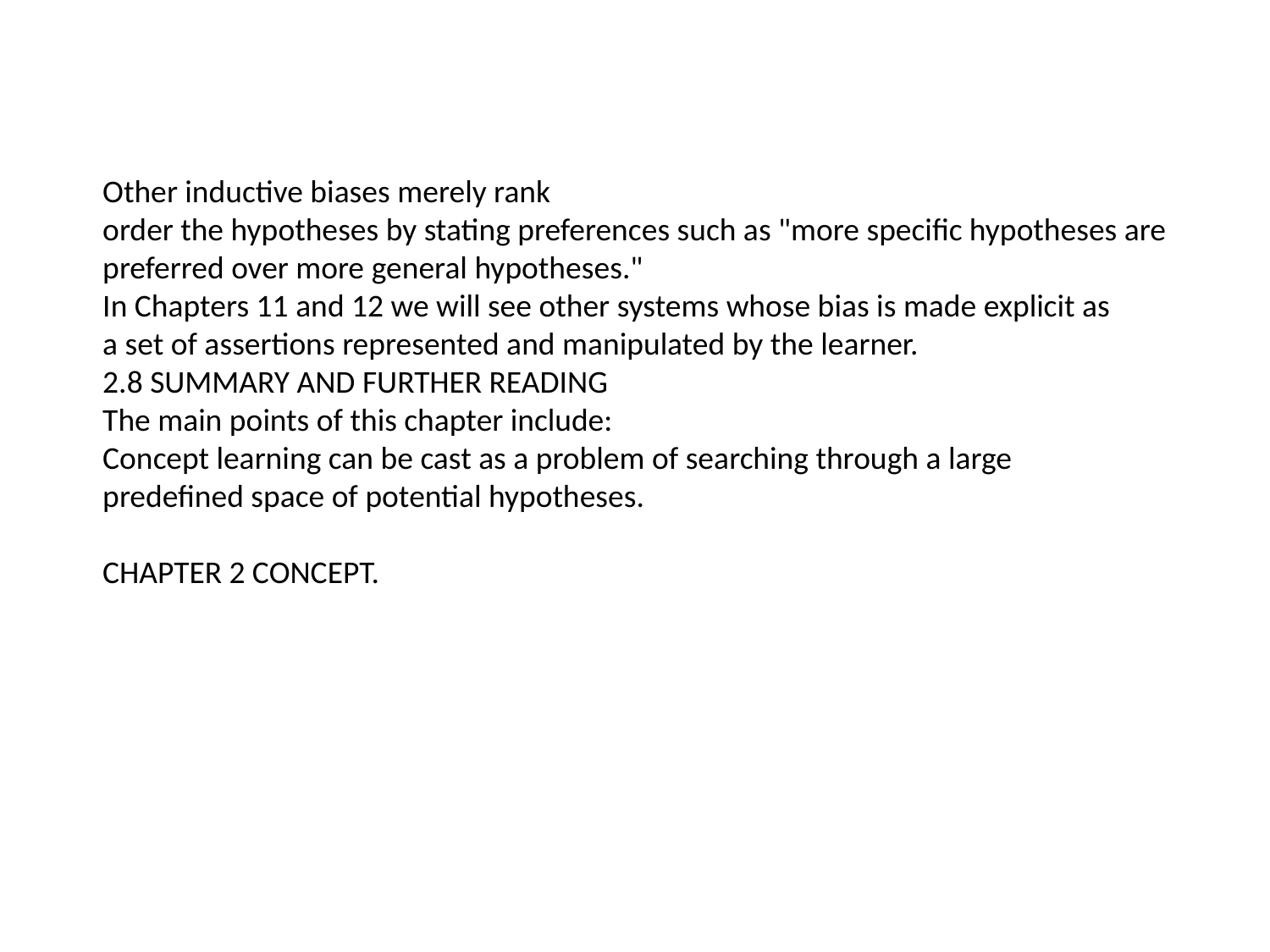

#

Other inductive biases merely rank
order the hypotheses by stating preferences such as "more specific hypotheses are
preferred over more general hypotheses."
In Chapters 11 and 12 we will see other systems whose bias is made explicit as
a set of assertions represented and manipulated by the learner.
2.8 SUMMARY AND FURTHER READING
The main points of this chapter include:
Concept learning can be cast as a problem of searching through a large
predefined space of potential hypotheses.
CHAPTER 2 CONCEPT.